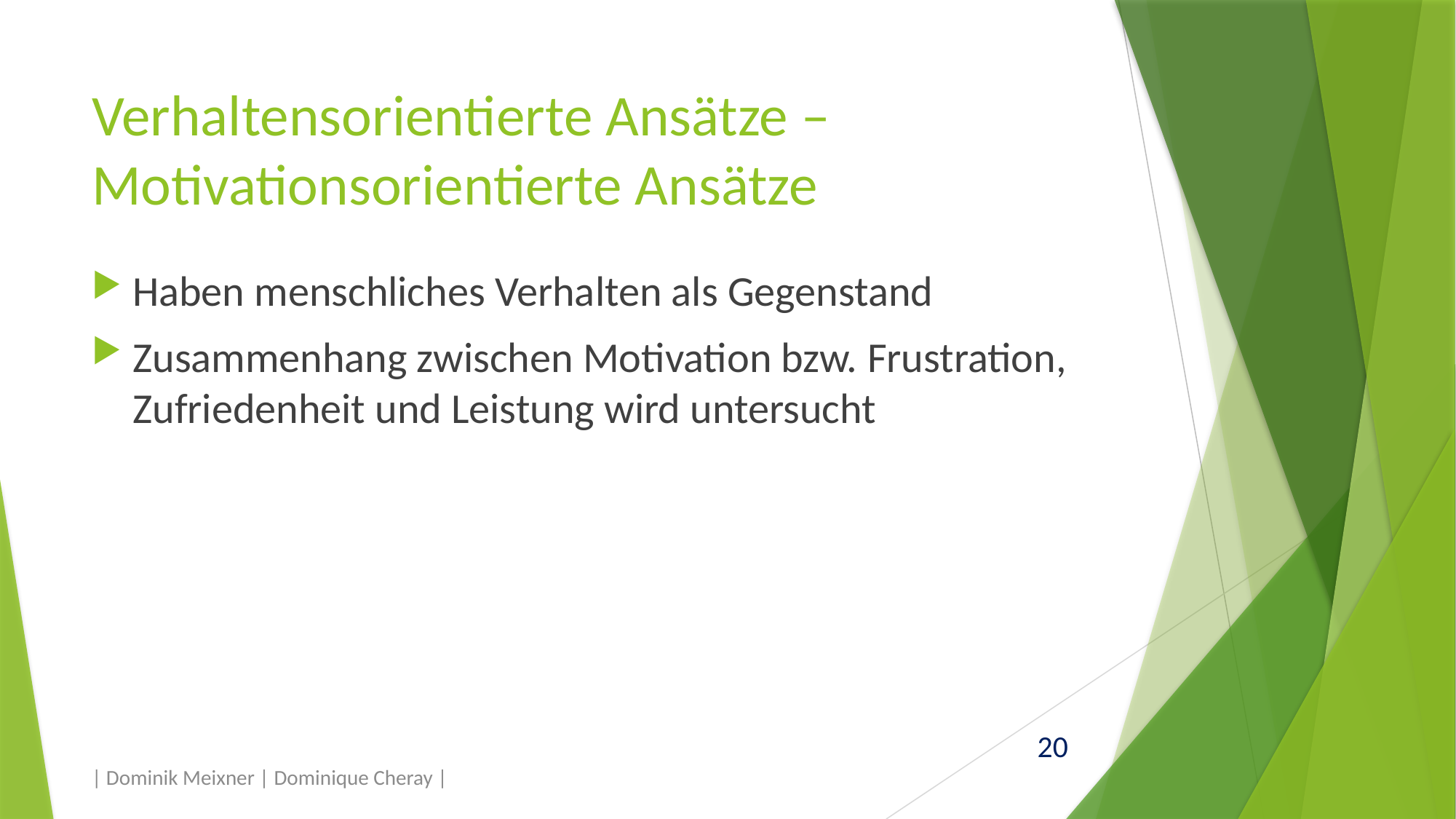

# Verhaltensorientierte Ansätze – Motivationsorientierte Ansätze
Haben menschliches Verhalten als Gegenstand
Zusammenhang zwischen Motivation bzw. Frustration, Zufriedenheit und Leistung wird untersucht
| Dominik Meixner | Dominique Cheray |